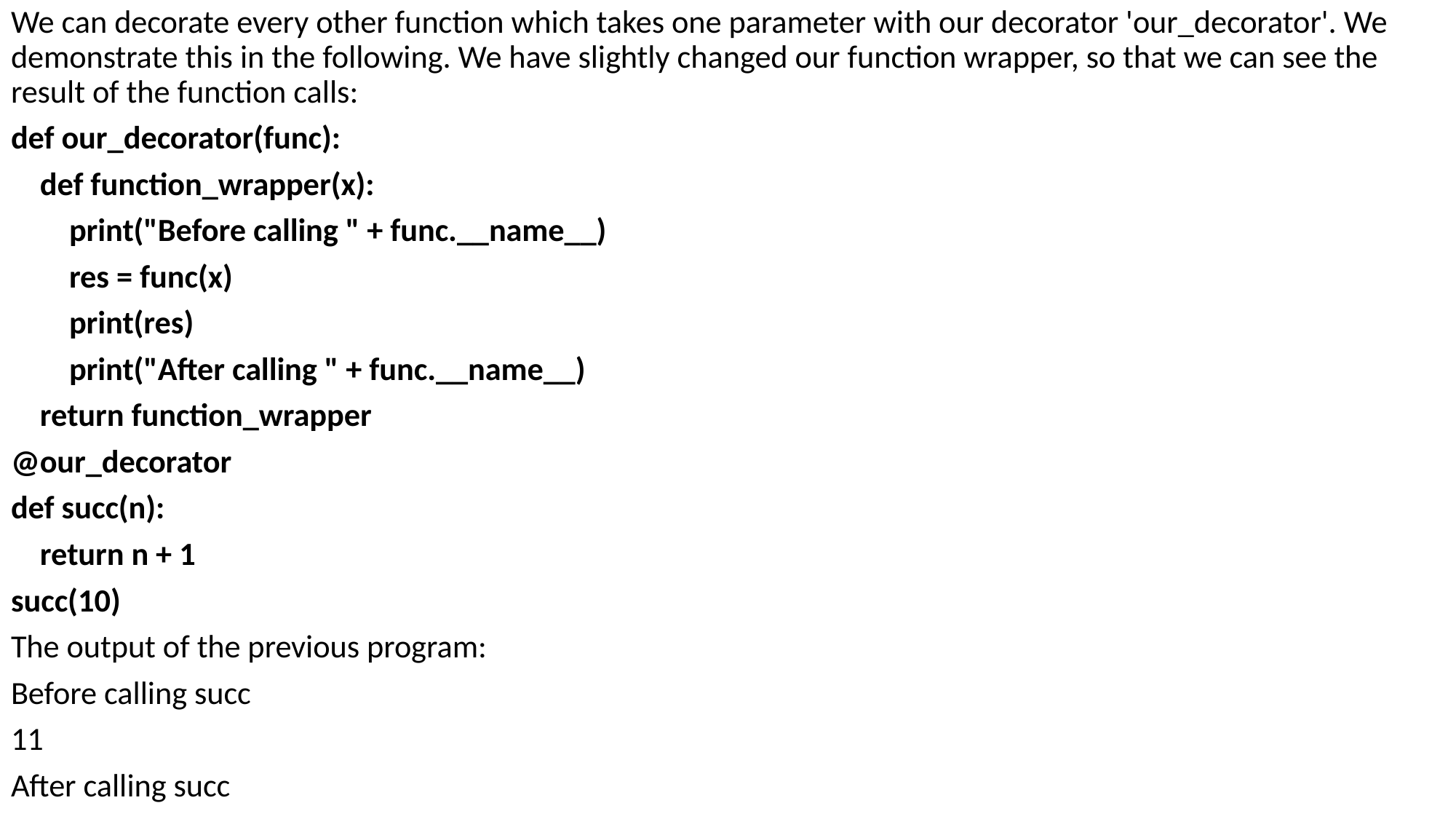

We can decorate every other function which takes one parameter with our decorator 'our_decorator'. We demonstrate this in the following. We have slightly changed our function wrapper, so that we can see the result of the function calls:
def our_decorator(func):
    def function_wrapper(x):
        print("Before calling " + func.__name__)
        res = func(x)
        print(res)
        print("After calling " + func.__name__)
    return function_wrapper
@our_decorator
def succ(n):
    return n + 1
succ(10)
The output of the previous program:
Before calling succ
11
After calling succ